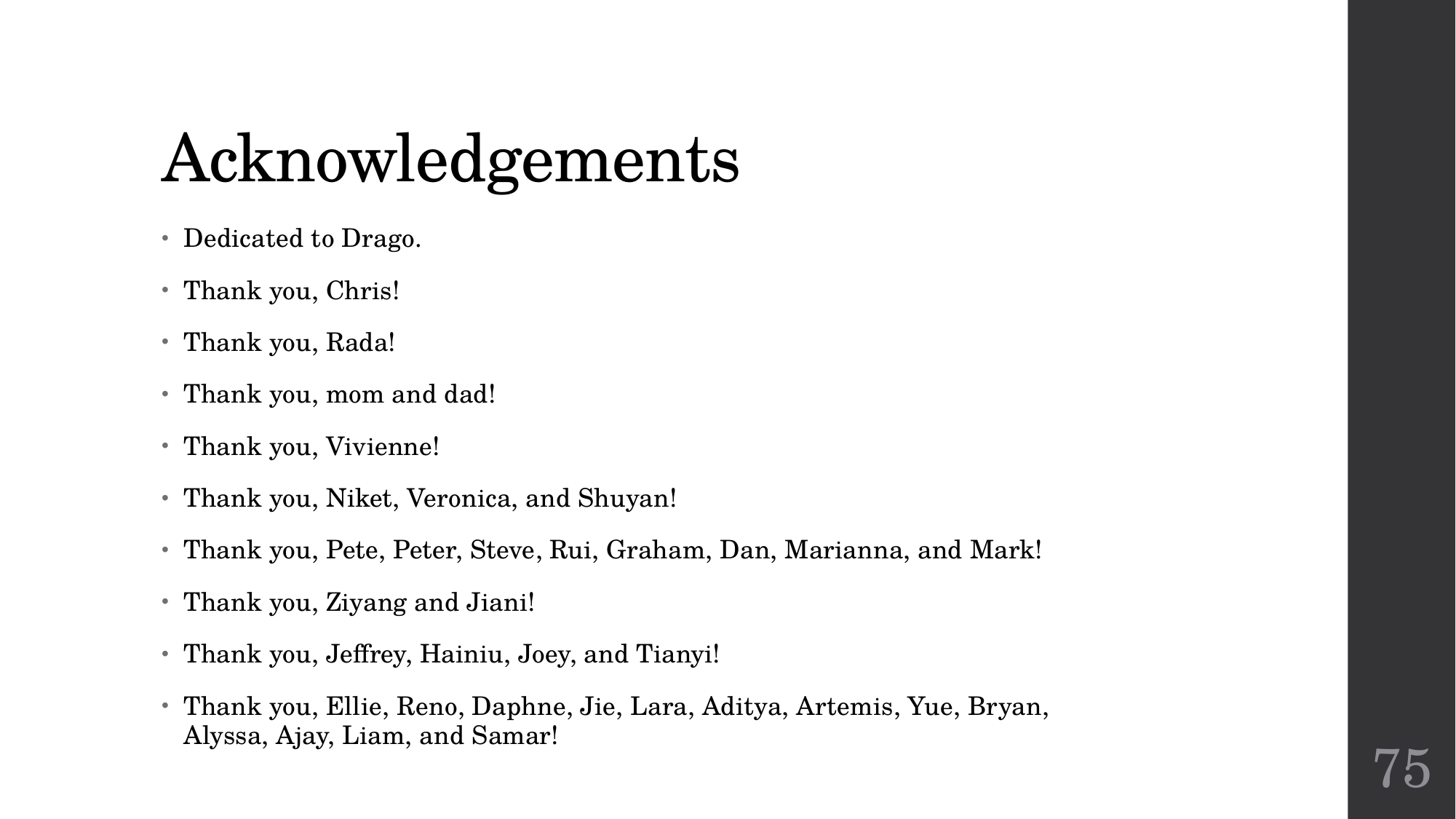

# Acknowledgements
Dedicated to Drago.
Thank you, Chris!
Thank you, Rada!
Thank you, mom and dad!
Thank you, Vivienne!
Thank you, Niket, Veronica, and Shuyan!
Thank you, Pete, Peter, Steve, Rui, Graham, Dan, Marianna, and Mark!
Thank you, Ziyang and Jiani!
Thank you, Jeffrey, Hainiu, Joey, and Tianyi!
Thank you, Ellie, Reno, Daphne, Jie, Lara, Aditya, Artemis, Yue, Bryan,
Alyssa, Ajay, Liam, and Samar!

75